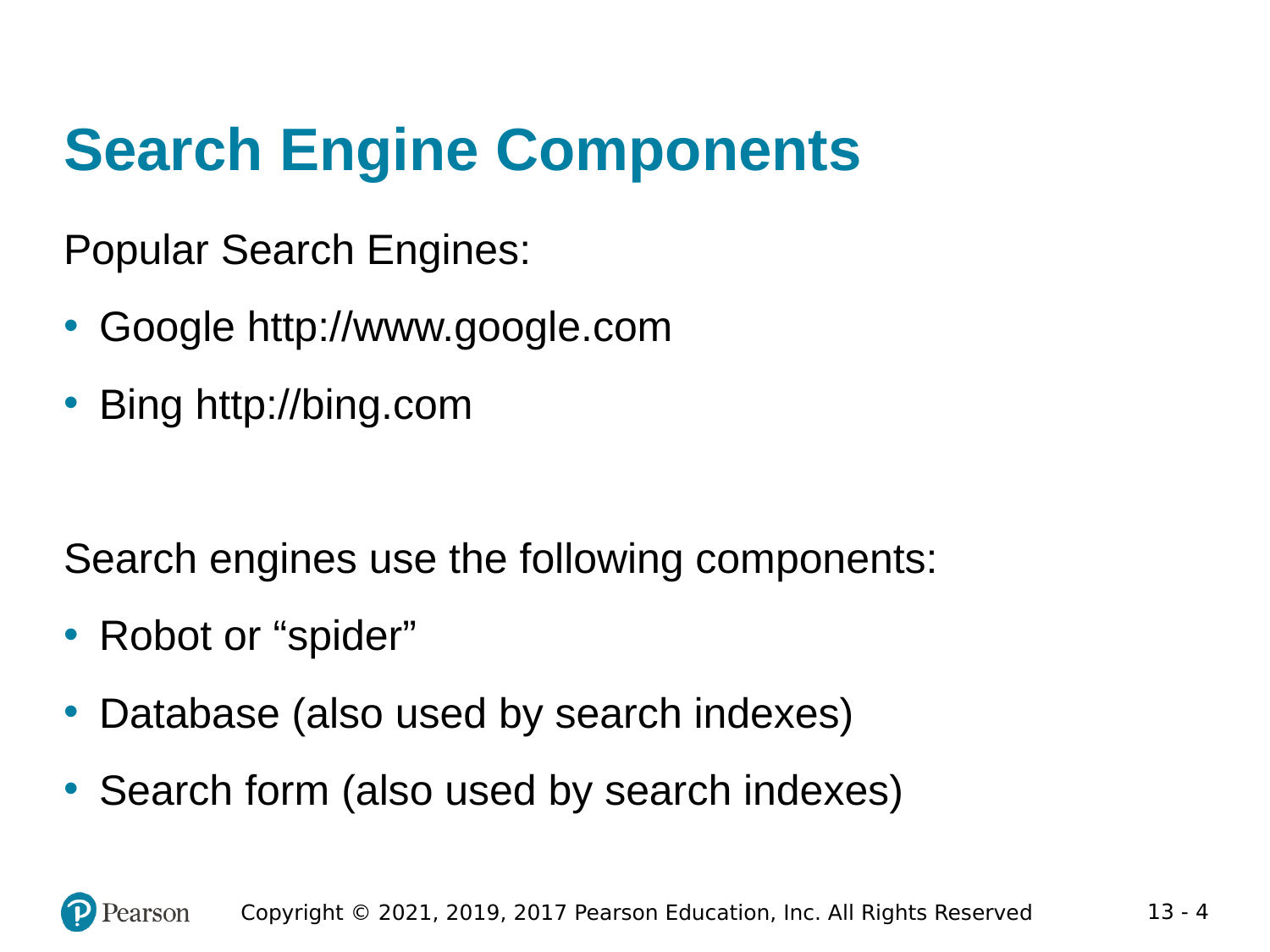

# Search Engine Components
Popular Search Engines:
Google http://www.google.com
Bing http://bing.com

Search engines use the following components:
Robot or “spider”
Database (also used by search indexes)
Search form (also used by search indexes)